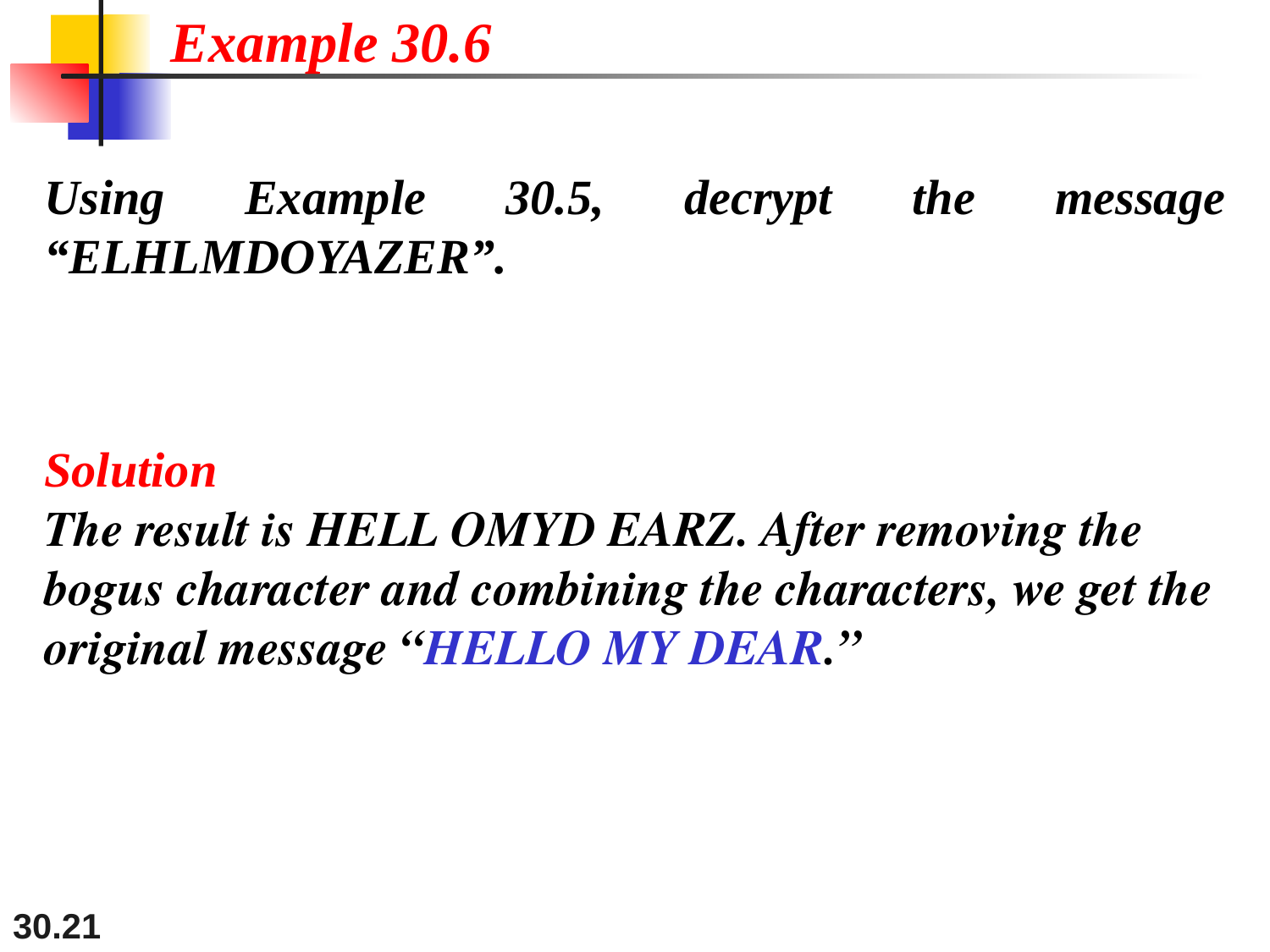

Example 30.6

Using Example 30.5, decrypt the message “ELHLMDOYAZER”.
Solution
The result is HELL OMYD EARZ. After removing the bogus character and combining the characters, we get the original message “HELLO MY DEAR.”
30.21